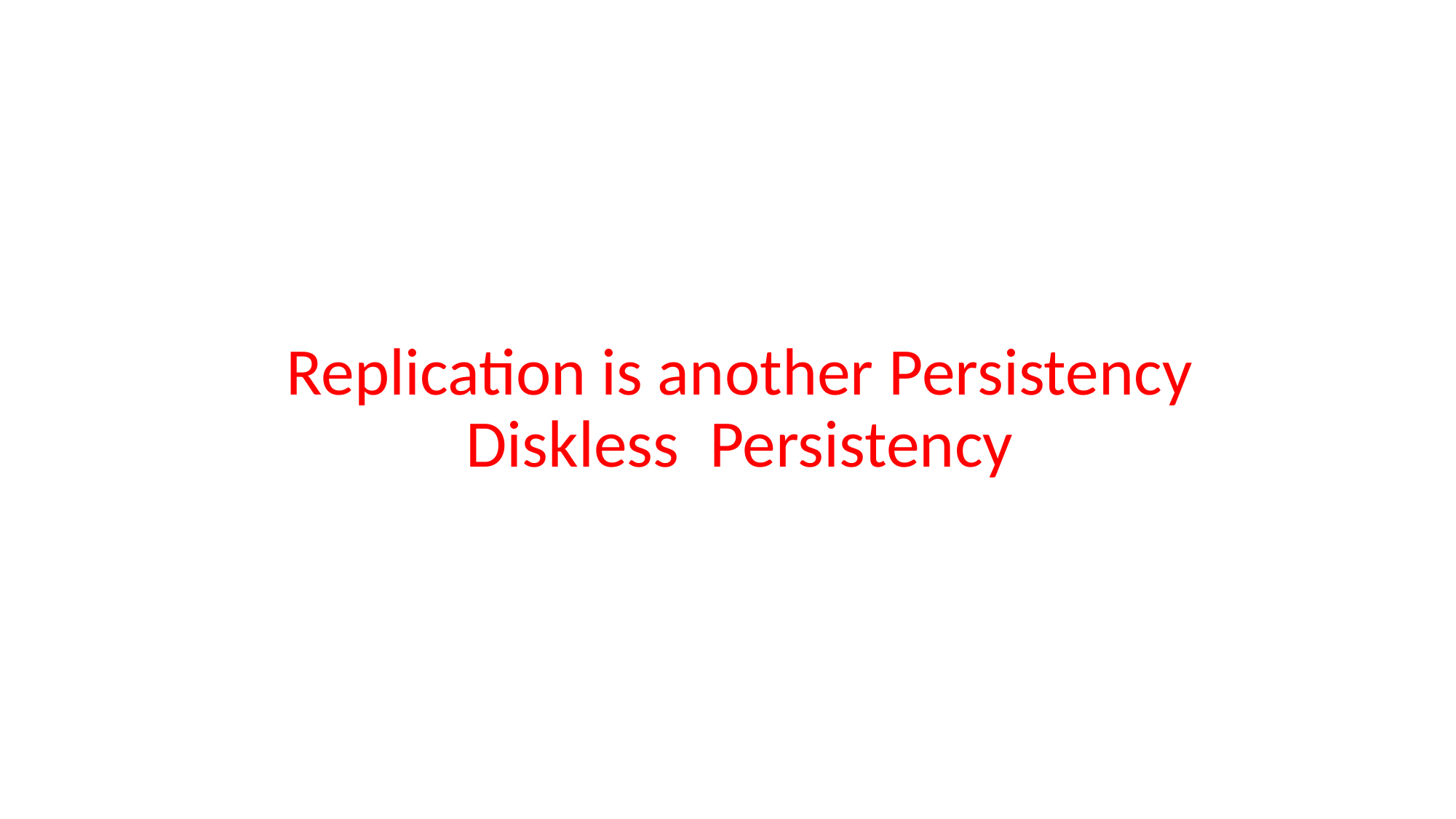

# Replication is another Persistency Diskless  Persistency